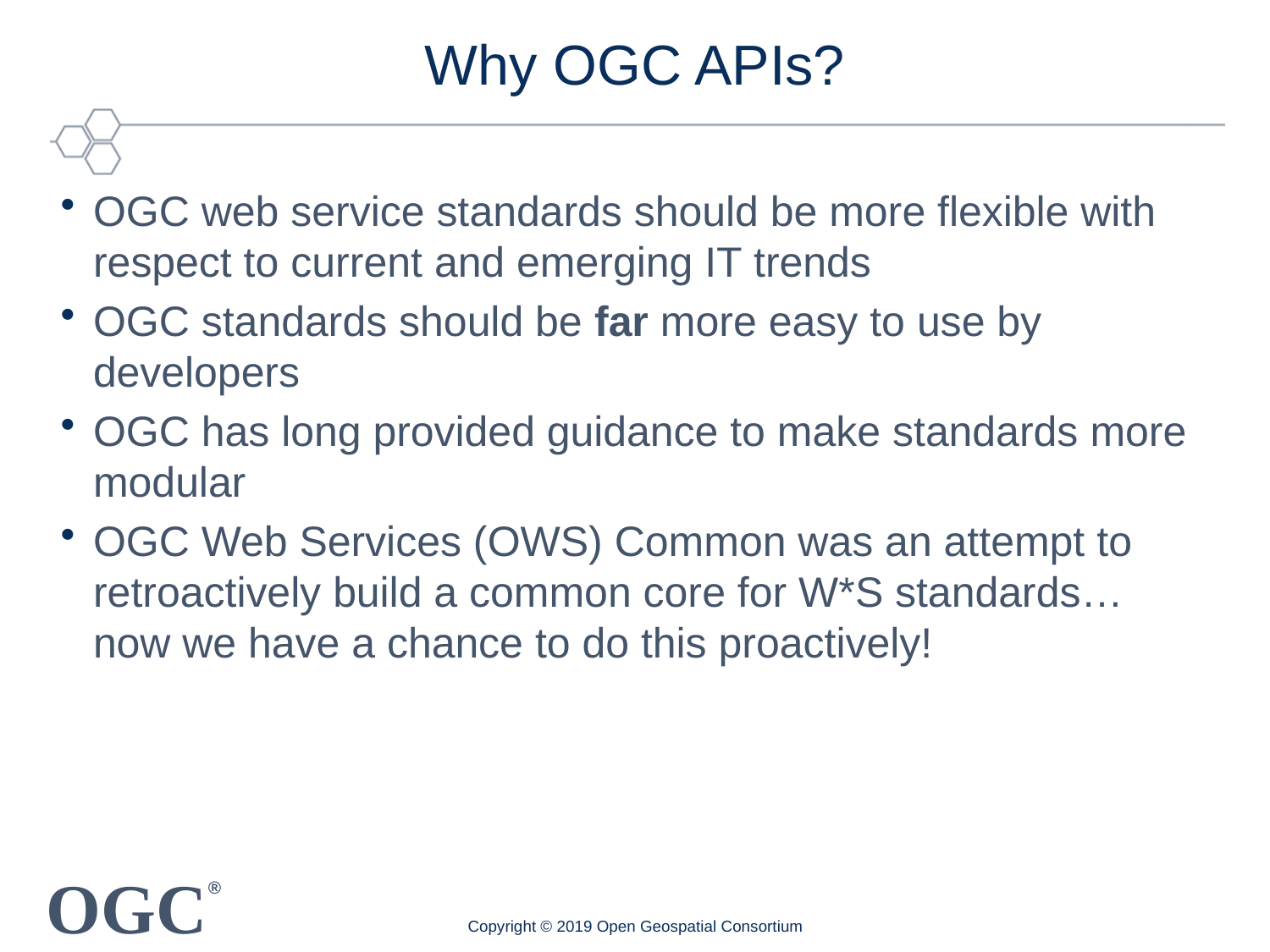

# Why OGC APIs?
OGC web service standards should be more flexible with respect to current and emerging IT trends
OGC standards should be far more easy to use by developers
OGC has long provided guidance to make standards more modular
OGC Web Services (OWS) Common was an attempt to retroactively build a common core for W*S standards… now we have a chance to do this proactively!
Copyright © 2019 Open Geospatial Consortium